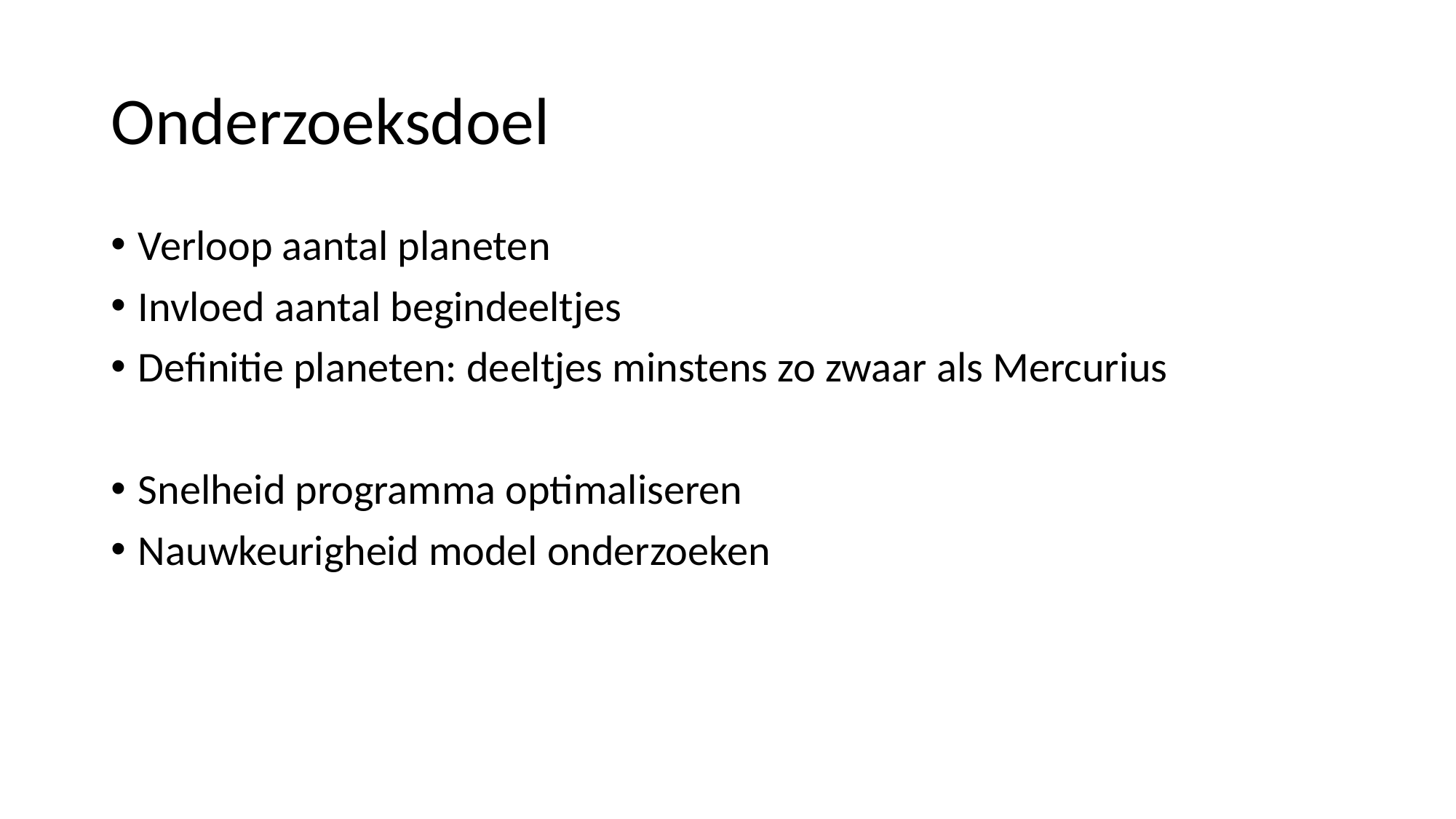

# Onderzoeksdoel
Verloop aantal planeten
Invloed aantal begindeeltjes
Definitie planeten: deeltjes minstens zo zwaar als Mercurius

Snelheid programma optimaliseren
Nauwkeurigheid model onderzoeken